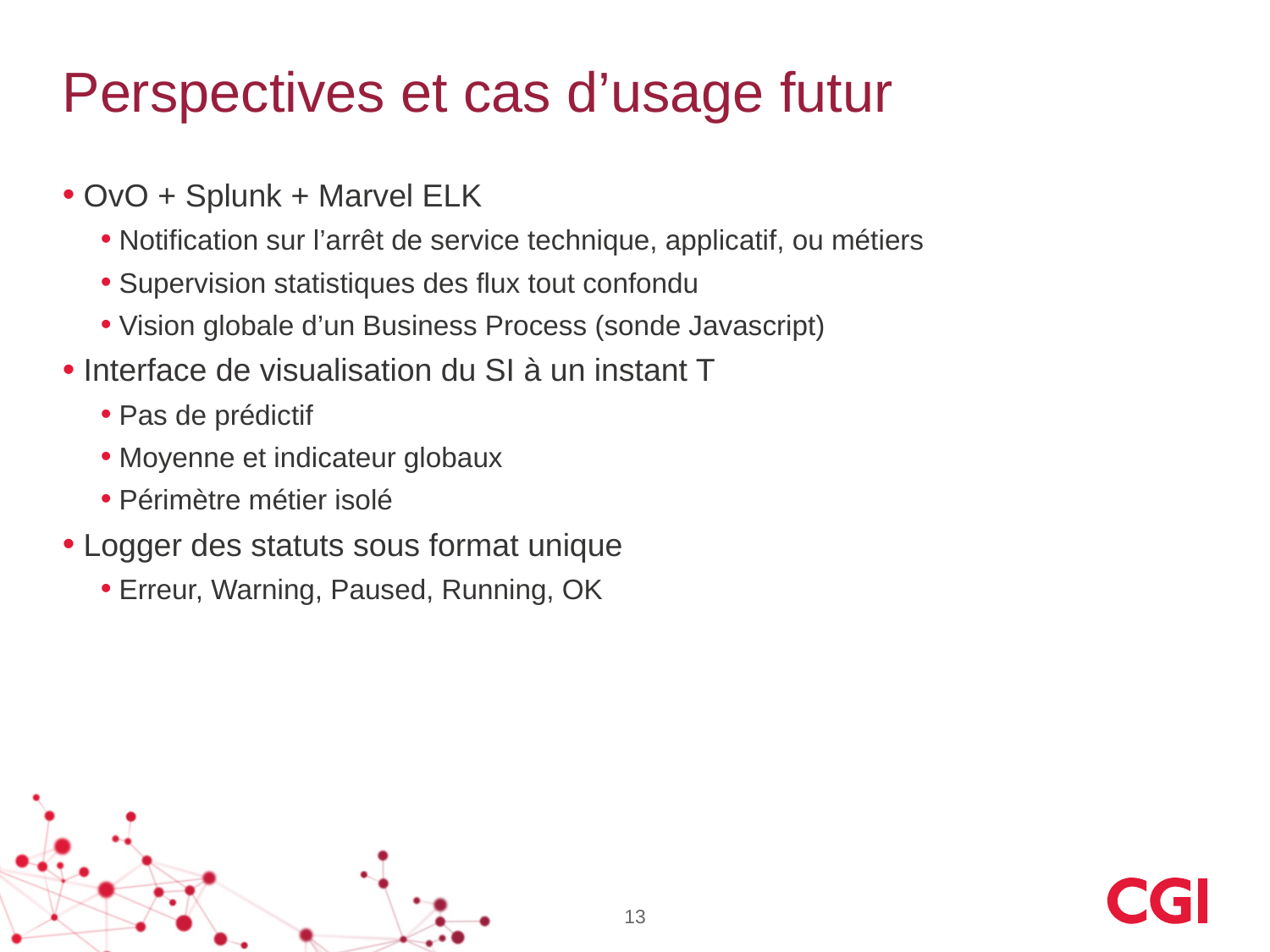

# Perspectives et cas d’usage futur
 OvO + Splunk + Marvel ELK
 Notification sur l’arrêt de service technique, applicatif, ou métiers
 Supervision statistiques des flux tout confondu
 Vision globale d’un Business Process (sonde Javascript)
 Interface de visualisation du SI à un instant T
 Pas de prédictif
 Moyenne et indicateur globaux
 Périmètre métier isolé
 Logger des statuts sous format unique
 Erreur, Warning, Paused, Running, OK

13